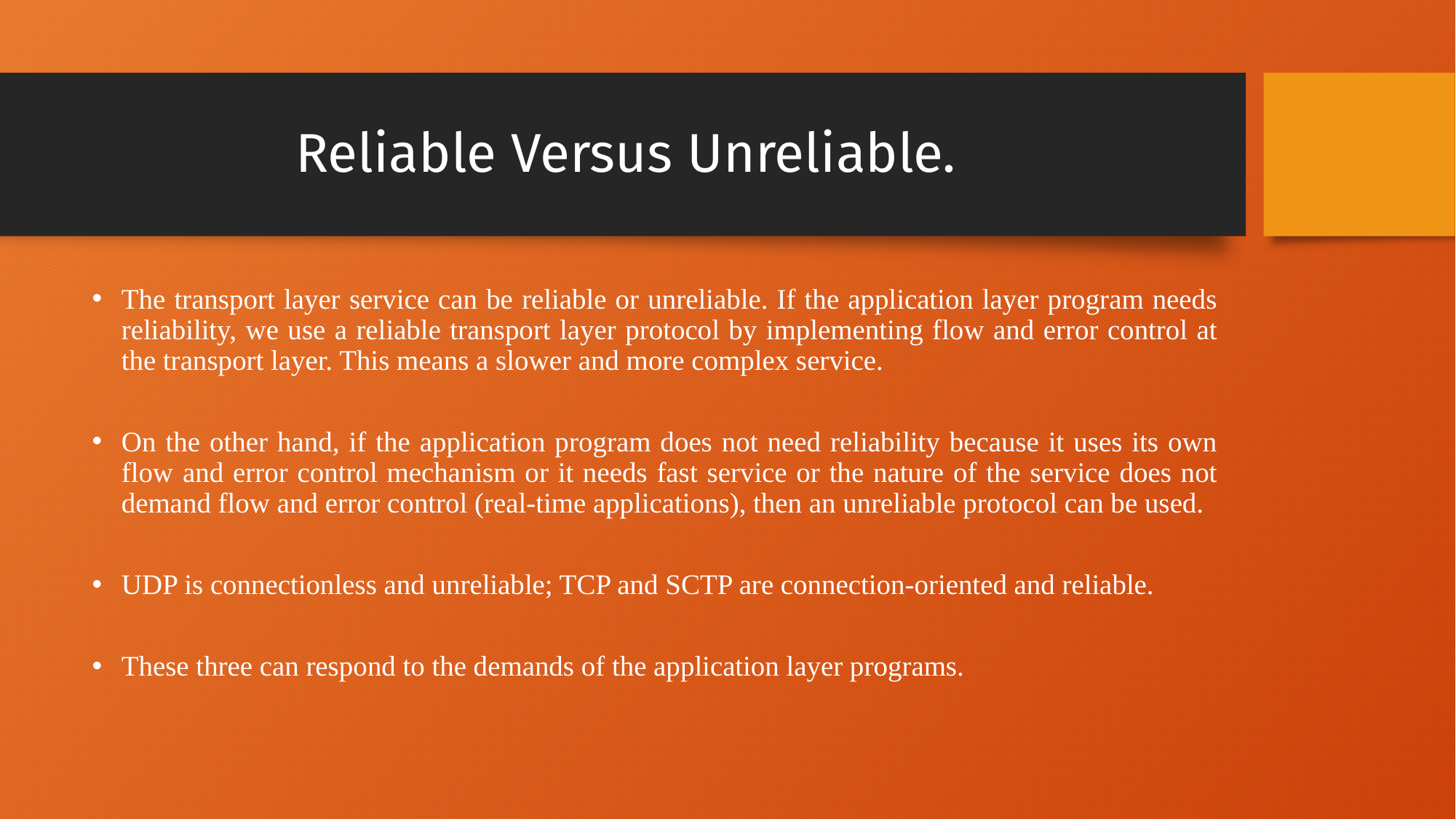

# Reliable Versus Unreliable.
The transport layer service can be reliable or unreliable. If the application layer program needs reliability, we use a reliable transport layer protocol by implementing flow and error control at the transport layer. This means a slower and more complex service.

On the other hand, if the application program does not need reliability because it uses its own flow and error control mechanism or it needs fast service or the nature of the service does not demand flow and error control (real-time applications), then an unreliable protocol can be used.

UDP is connectionless and unreliable; TCP and SCTP are connection-oriented and reliable.

These three can respond to the demands of the application layer programs.